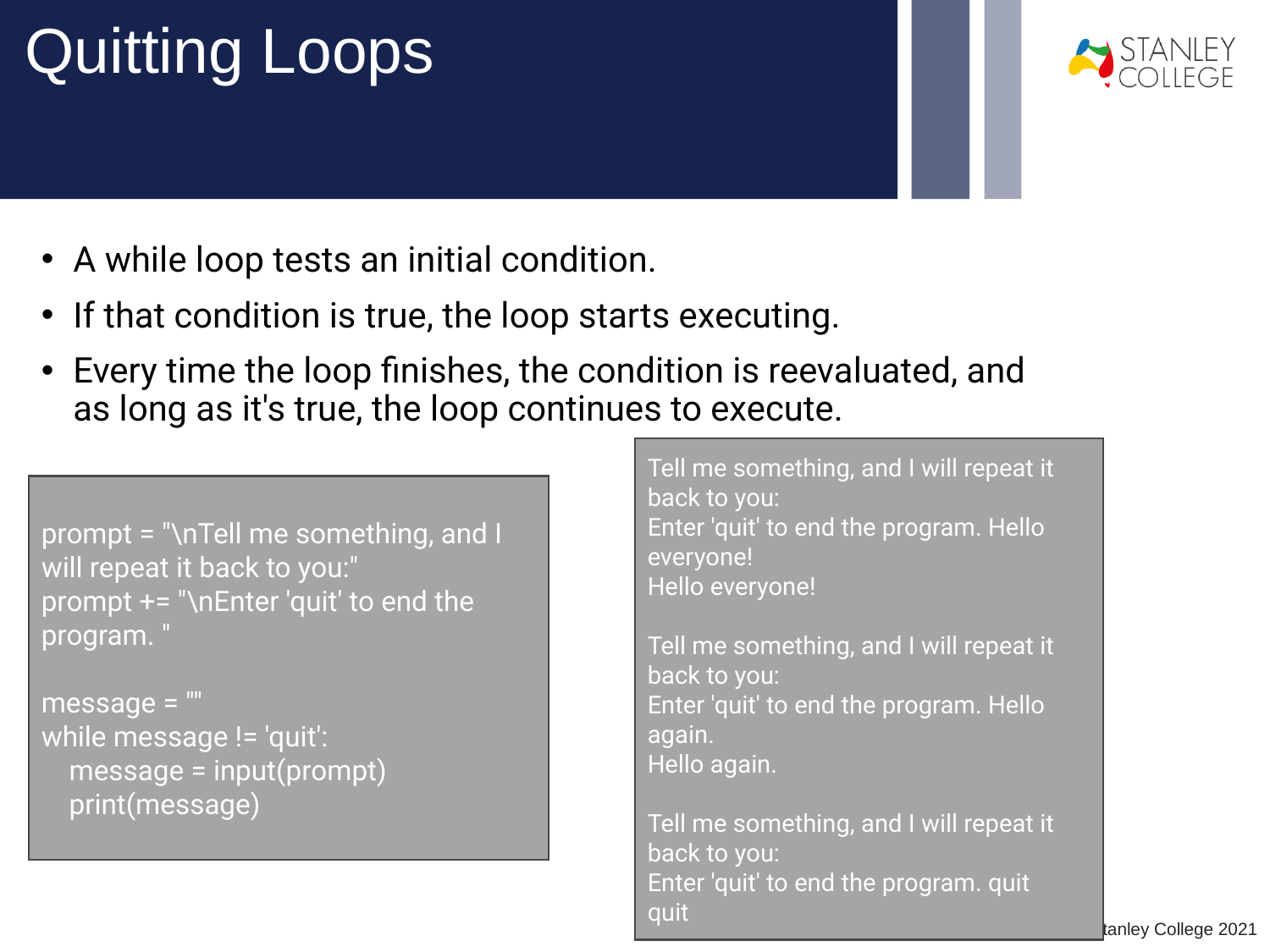

# Quitting Loops

A while loop tests an initial condition.
If that condition is true, the loop starts executing.
Every time the loop finishes, the condition is reevaluated, and as long as it's true, the loop continues to execute.
Tell me something, and I will repeat it back to you:
Enter 'quit' to end the program. Hello everyone!
Hello everyone!

Tell me something, and I will repeat it back to you:
Enter 'quit' to end the program. Hello again.
Hello again.

Tell me something, and I will repeat it back to you:
Enter 'quit' to end the program. quit
quit
prompt = "\nTell me something, and I will repeat it back to you:"
prompt += "\nEnter 'quit' to end the program. "

message = ""
while message != 'quit':
    message = input(prompt)
    print(message)